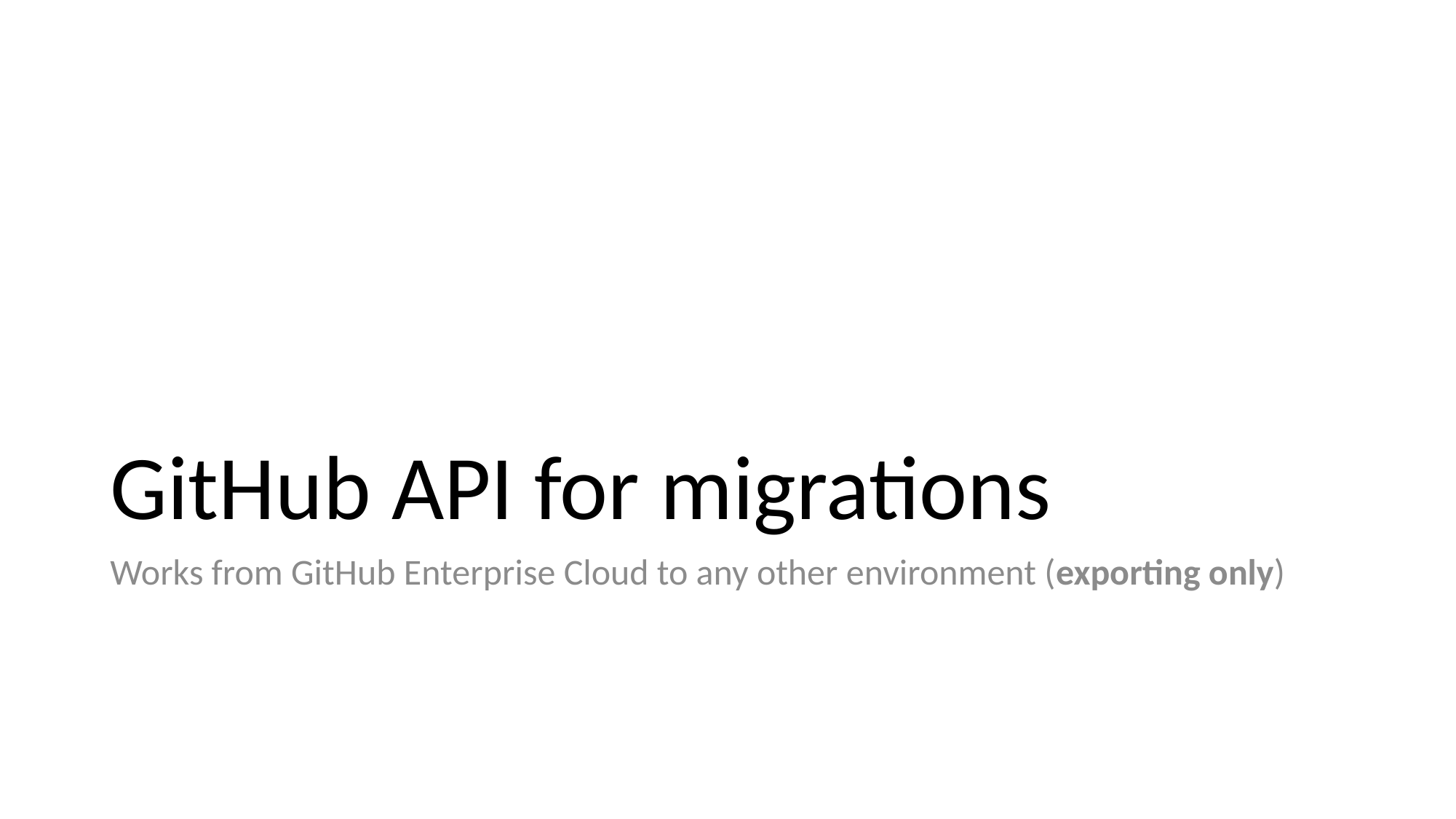

# GitHub API for migrations
Works from GitHub Enterprise Cloud to any other environment (exporting only)